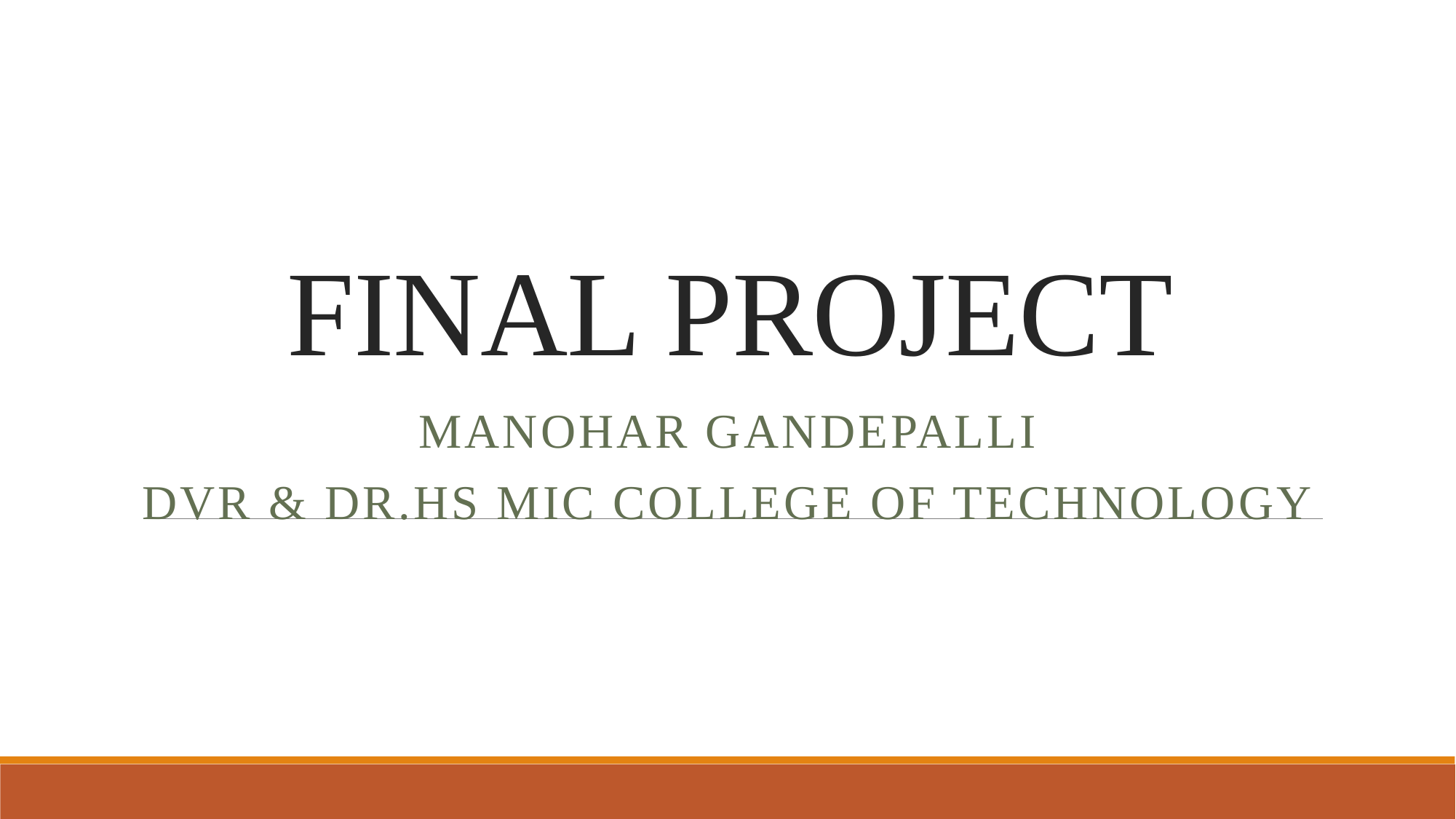

# FINAL PROJECT
Manohar gandepalli
DVR & DR.HS MIC College of technology